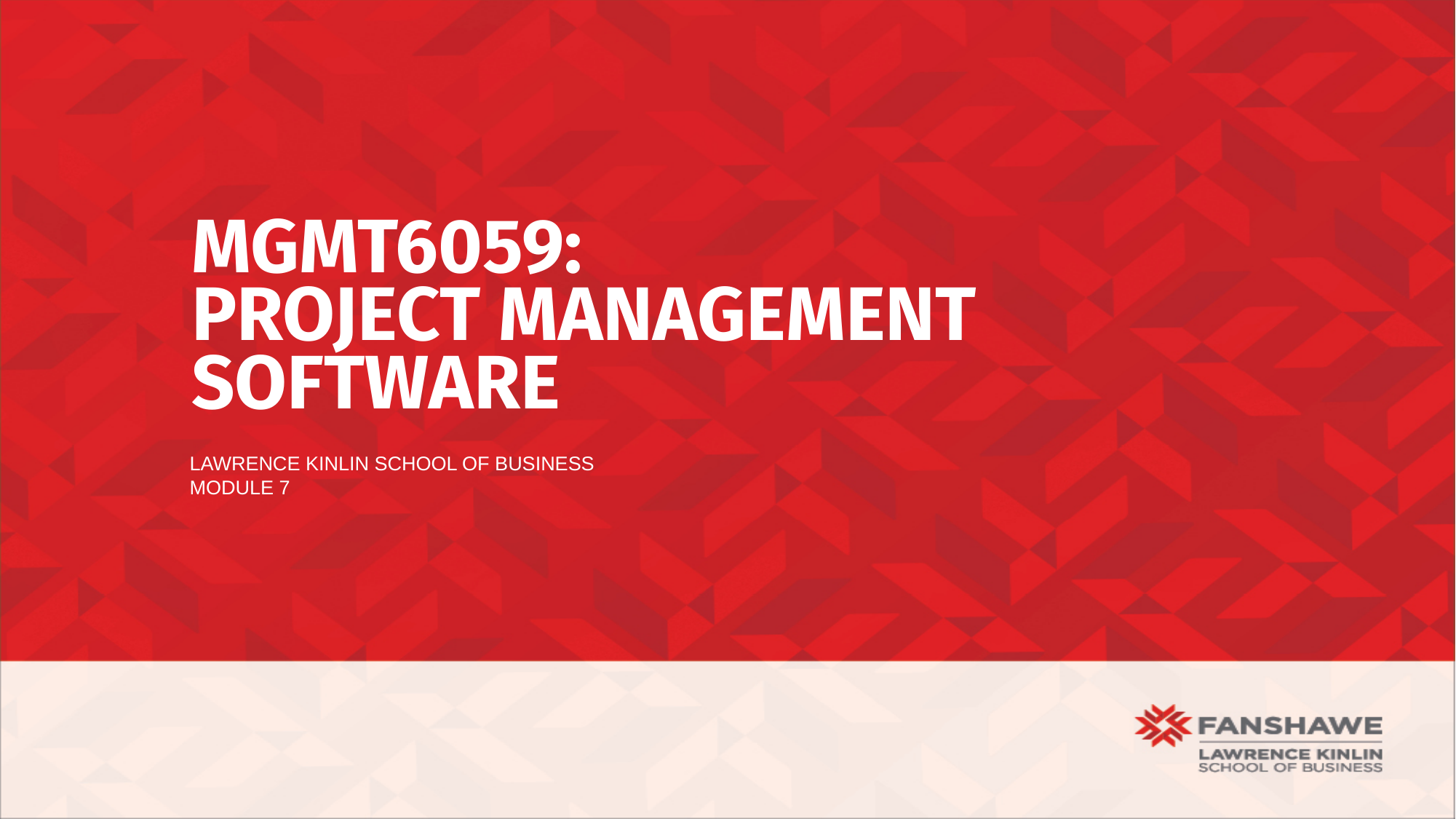

# MGMT6059: Project Management Software
Lawrence Kinlin School of BusinesS
Module 7